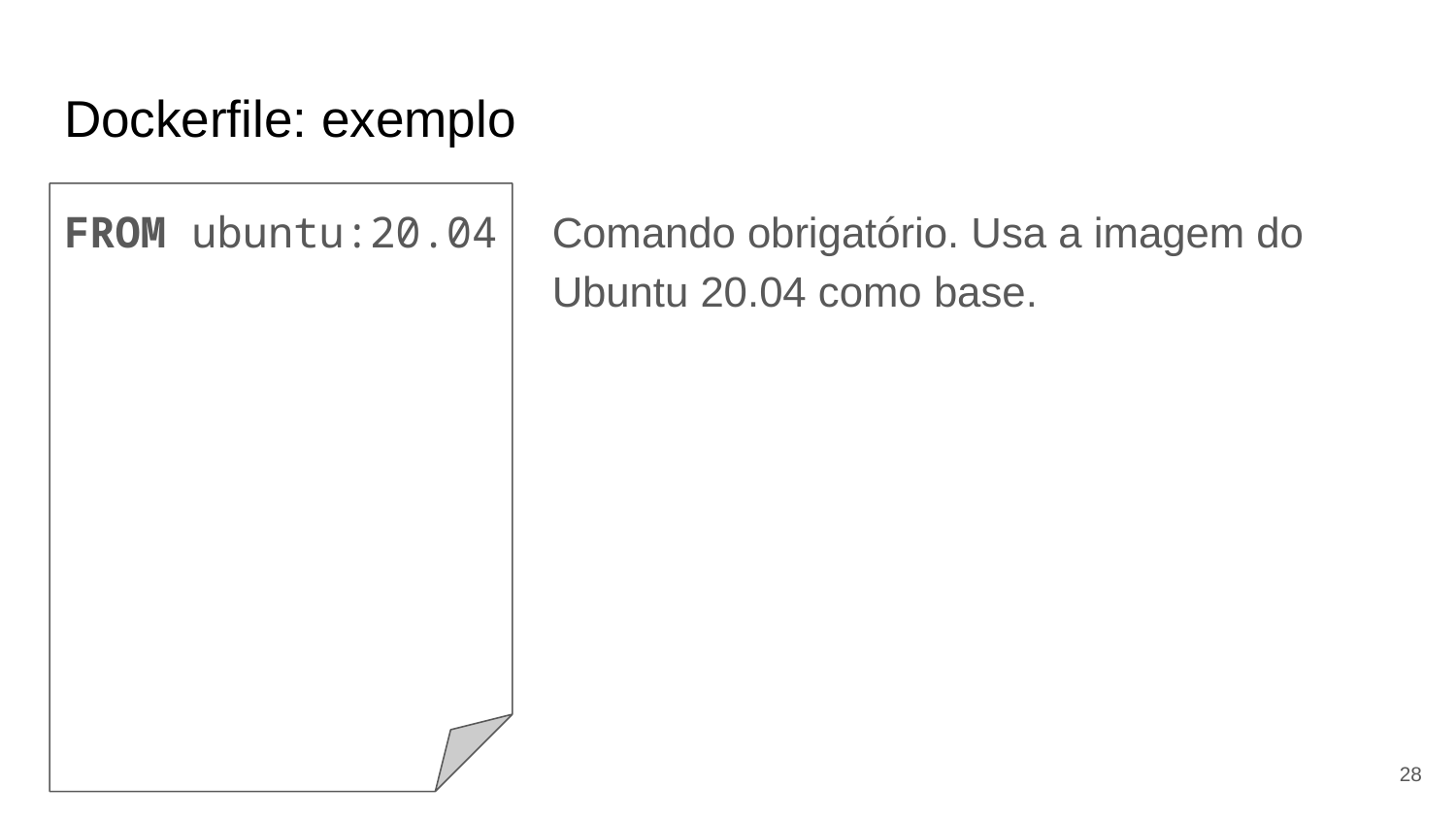

# Dockerfile: exemplo

FROM ubuntu:20.04
Comando obrigatório. Usa a imagem do Ubuntu 20.04 como base.
28